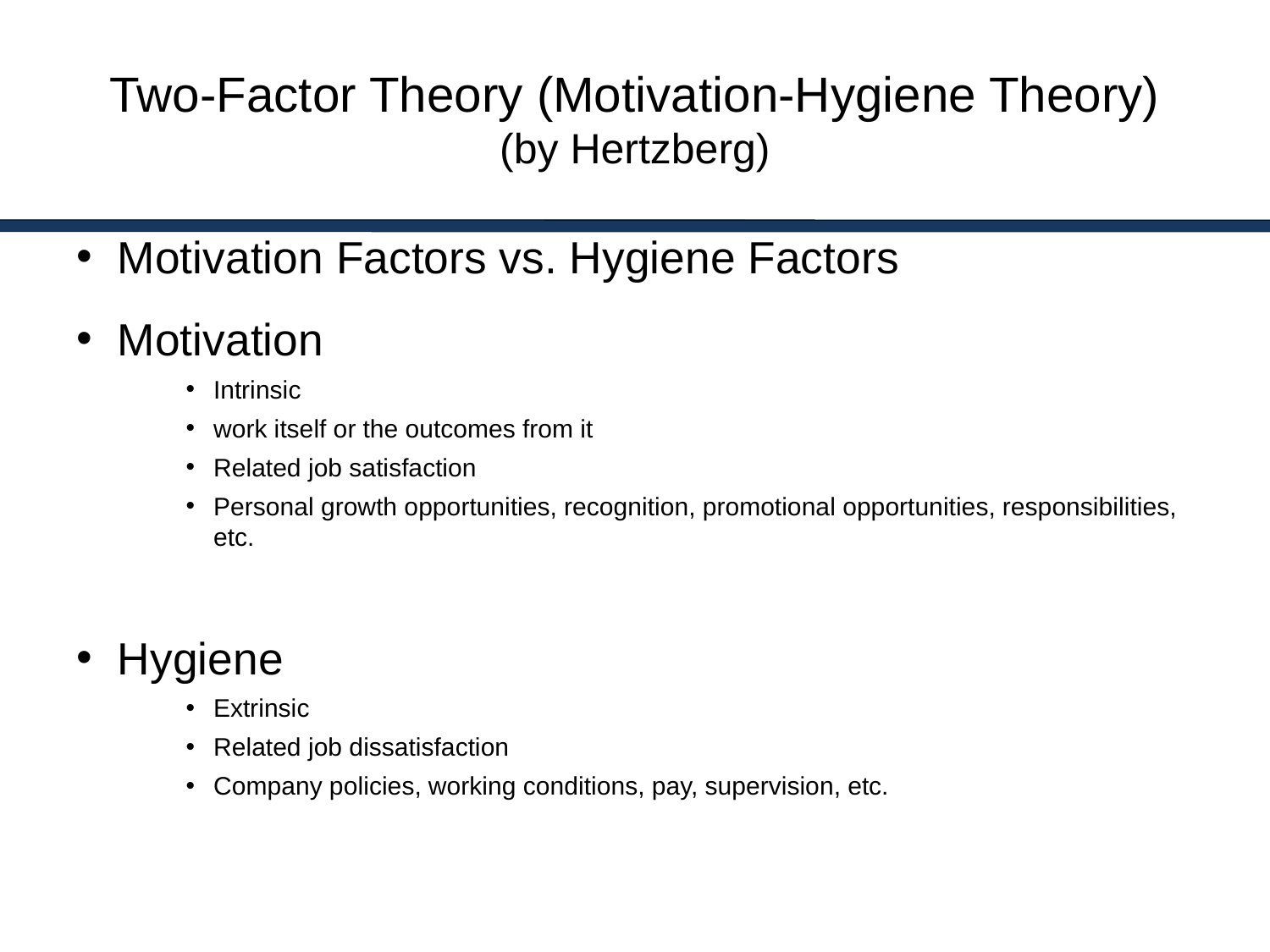

# Two-Factor Theory (Motivation-Hygiene Theory) (by Hertzberg)
Motivation Factors vs. Hygiene Factors
Motivation
Intrinsic
work itself or the outcomes from it
Related job satisfaction
Personal growth opportunities, recognition, promotional opportunities, responsibilities, etc.

Hygiene
Extrinsic
Related job dissatisfaction
Company policies, working conditions, pay, supervision, etc.